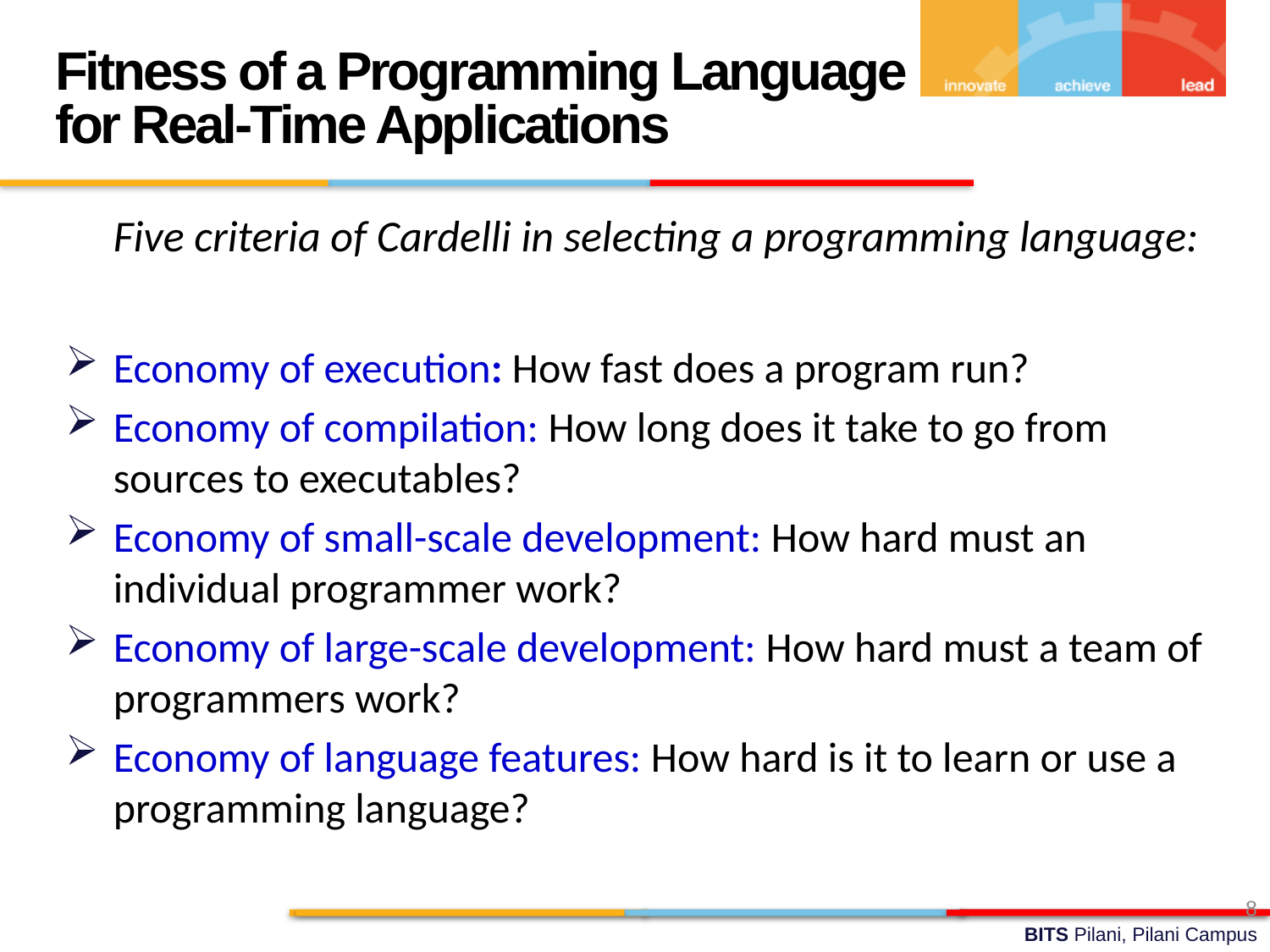

Fitness of a Programming Language for Real-Time Applications
	Five criteria of Cardelli in selecting a programming language:

Economy of execution: How fast does a program run?
Economy of compilation: How long does it take to go from sources to executables?
Economy of small-scale development: How hard must an individual programmer work?
Economy of large-scale development: How hard must a team of programmers work?
Economy of language features: How hard is it to learn or use a programming language?

8